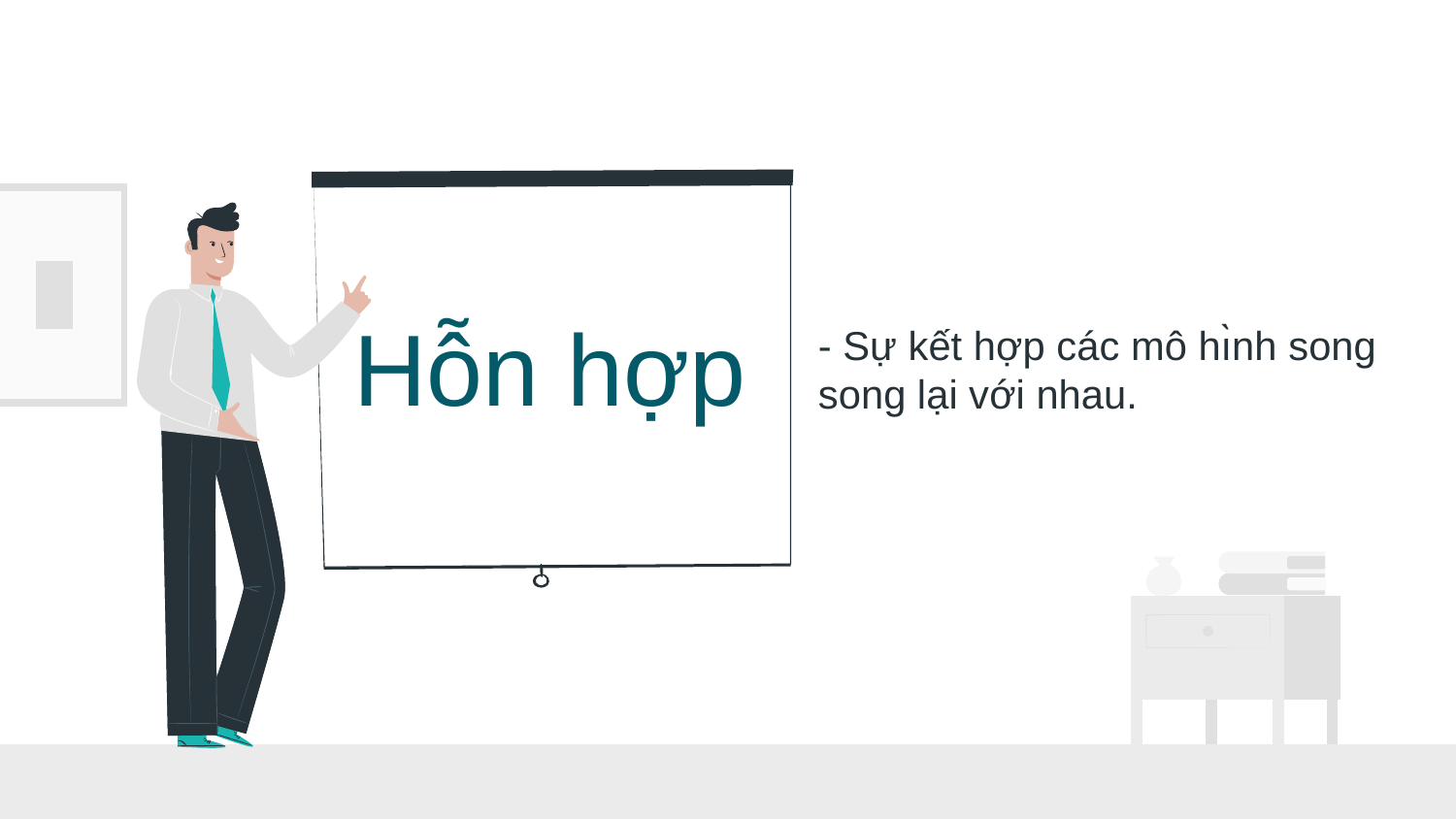

# Hỗn hợp
- Sự kết hợp các mô hı̀nh song song lại với nhau.